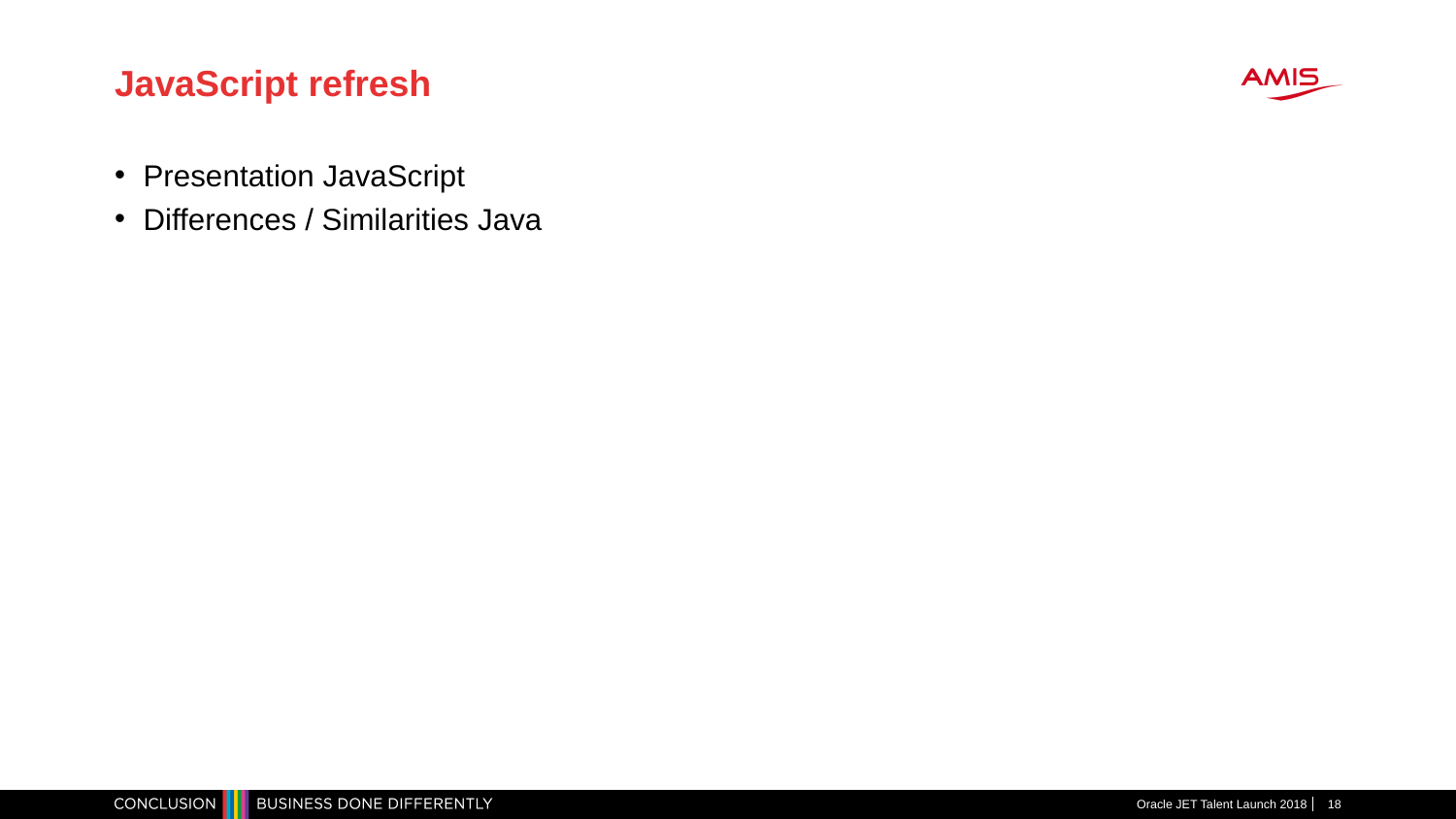

# JavaScript refresh
Presentation JavaScript
Differences / Similarities Java
Oracle JET Talent Launch 2018
18